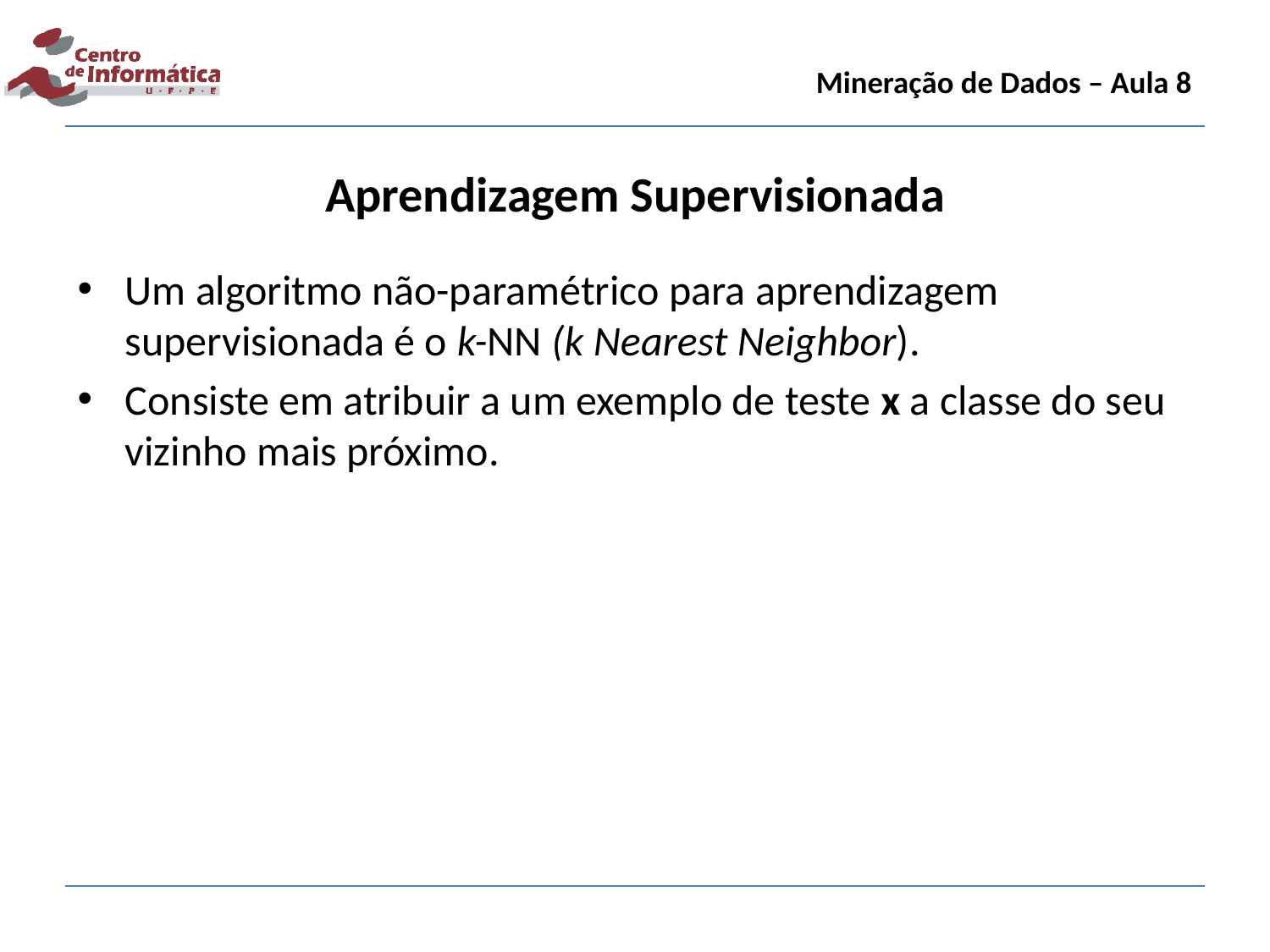

Mineração de Dados – Aula 8
Aprendizagem Supervisionada
Um algoritmo não-paramétrico para aprendizagem supervisionada é o k-NN (k Nearest Neighbor).
Consiste em atribuir a um exemplo de teste x a classe do seu vizinho mais próximo.